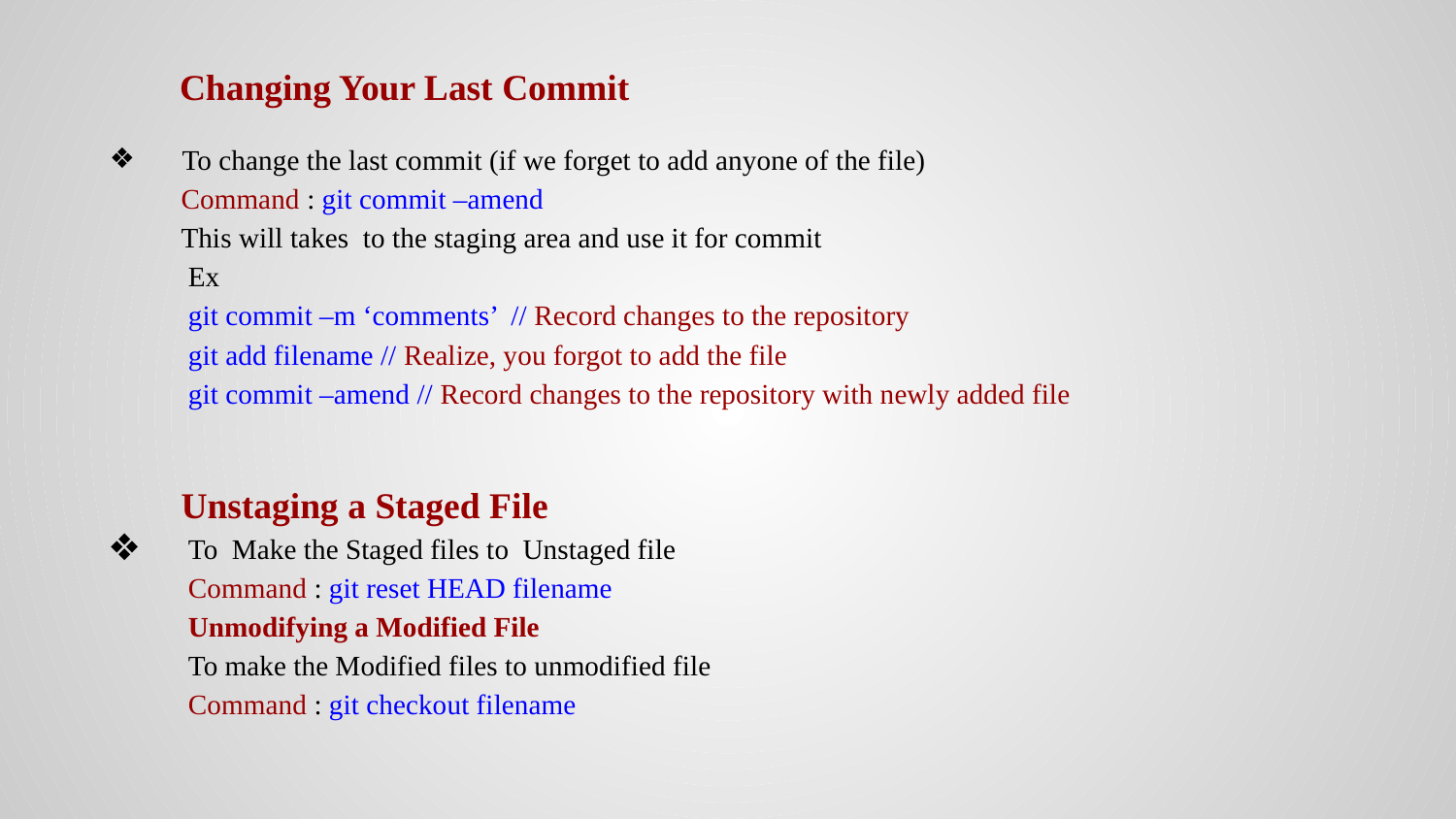

# Changing Your Last Commit
   To change the last commit (if we forget to add anyone of the file)
   Command : git commit –amend
   This will takes  to the staging area and use it for commit
    Ex
    git commit –m ‘comments’  // Record changes to the repository
    git add filename // Realize, you forgot to add the file
    git commit –amend // Record changes to the repository with newly added file

   Unstaging a Staged File
    To  Make the Staged files to  Unstaged file
    Command : git reset HEAD filename
    Unmodifying a Modified File
    To make the Modified files to unmodified file
    Command : git checkout filename